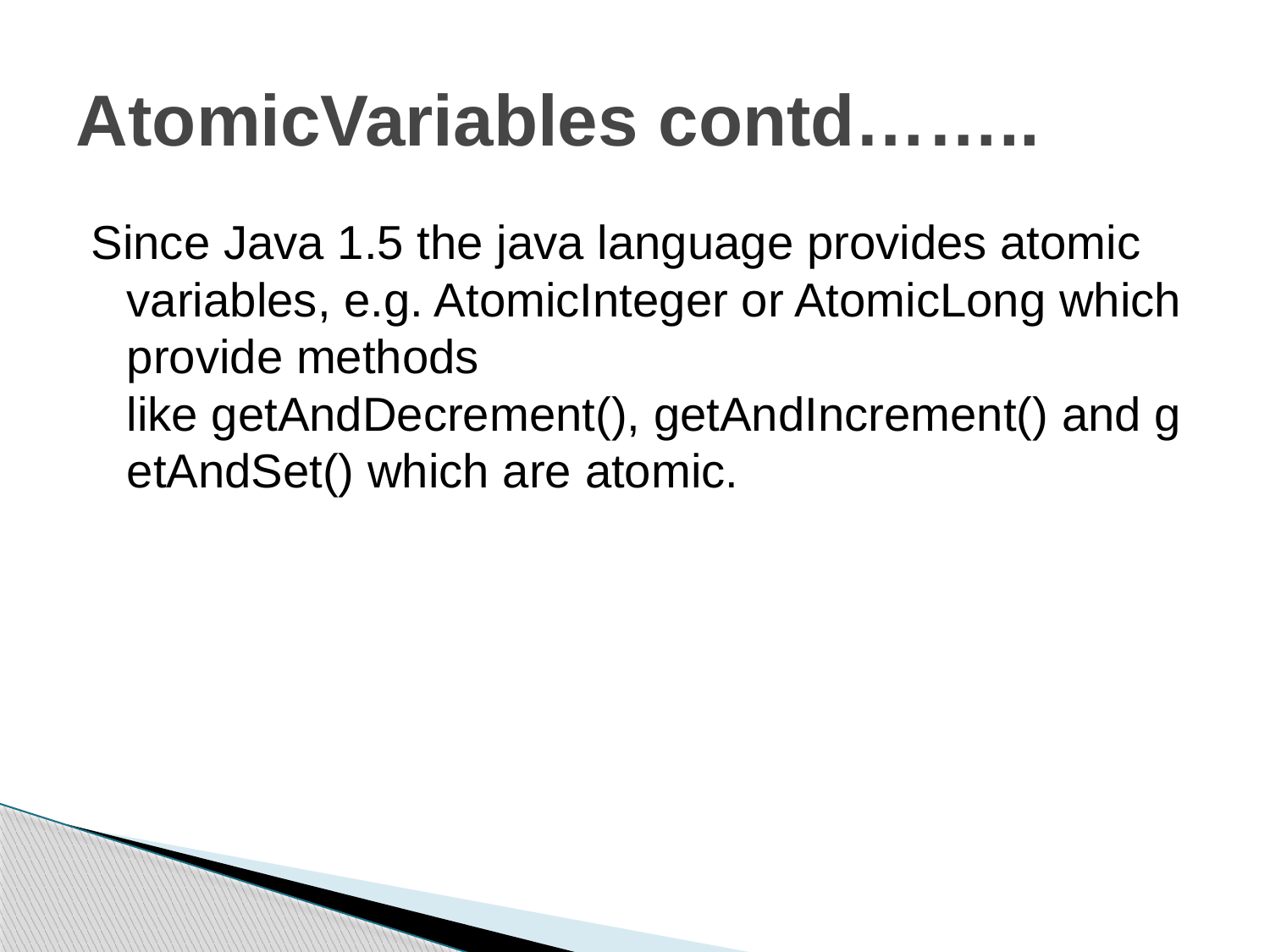

# AtomicVariables contd……..
Since Java 1.5 the java language provides atomic variables, e.g. AtomicInteger or AtomicLong which provide methods like getAndDecrement(), getAndIncrement() and getAndSet() which are atomic.